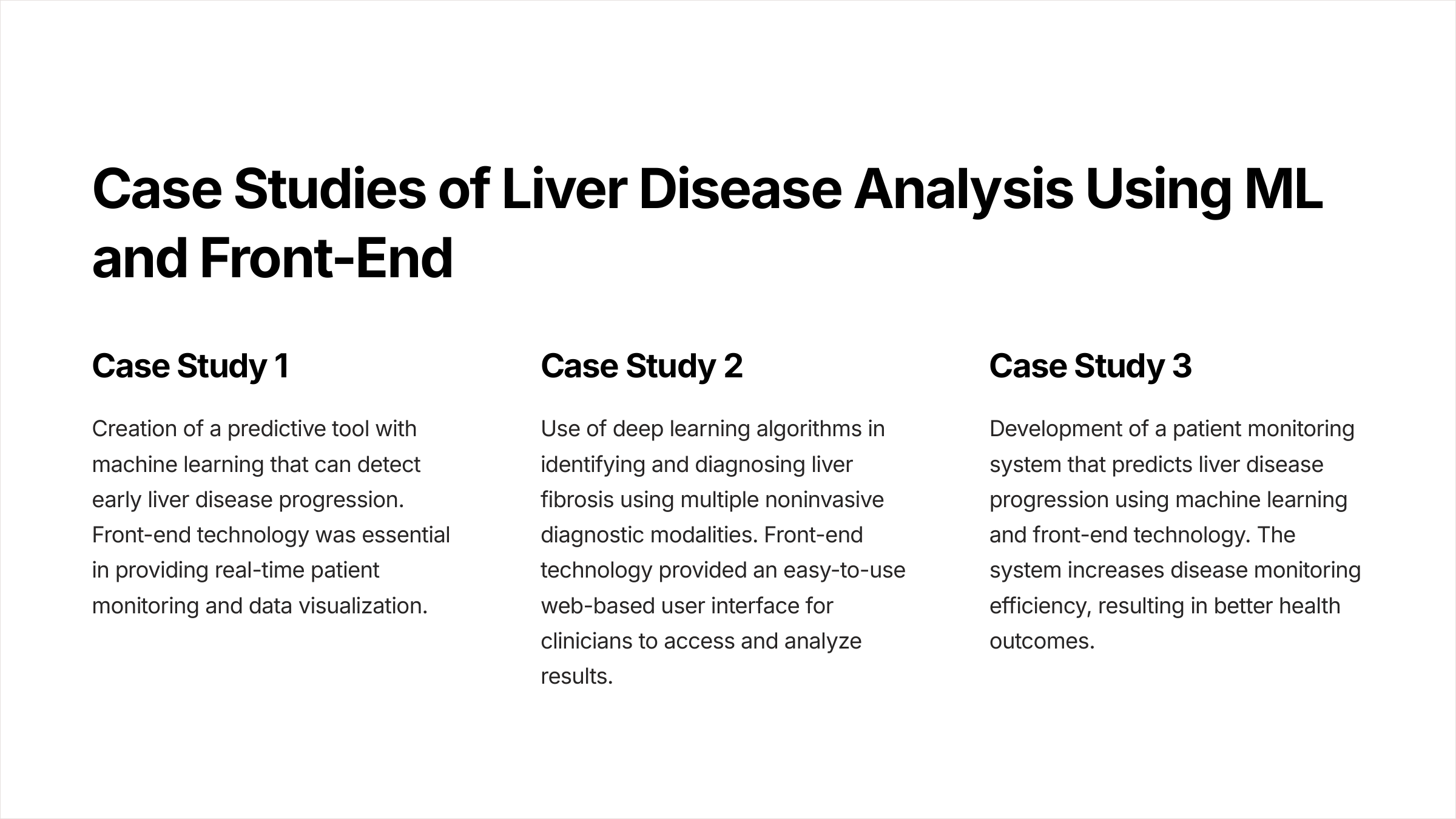

Case Studies of Liver Disease Analysis Using ML and Front-End
Case Study 1
Case Study 2
Case Study 3
Creation of a predictive tool with machine learning that can detect early liver disease progression. Front-end technology was essential in providing real-time patient monitoring and data visualization.
Use of deep learning algorithms in identifying and diagnosing liver fibrosis using multiple noninvasive diagnostic modalities. Front-end technology provided an easy-to-use web-based user interface for clinicians to access and analyze results.
Development of a patient monitoring system that predicts liver disease progression using machine learning and front-end technology. The system increases disease monitoring efficiency, resulting in better health outcomes.